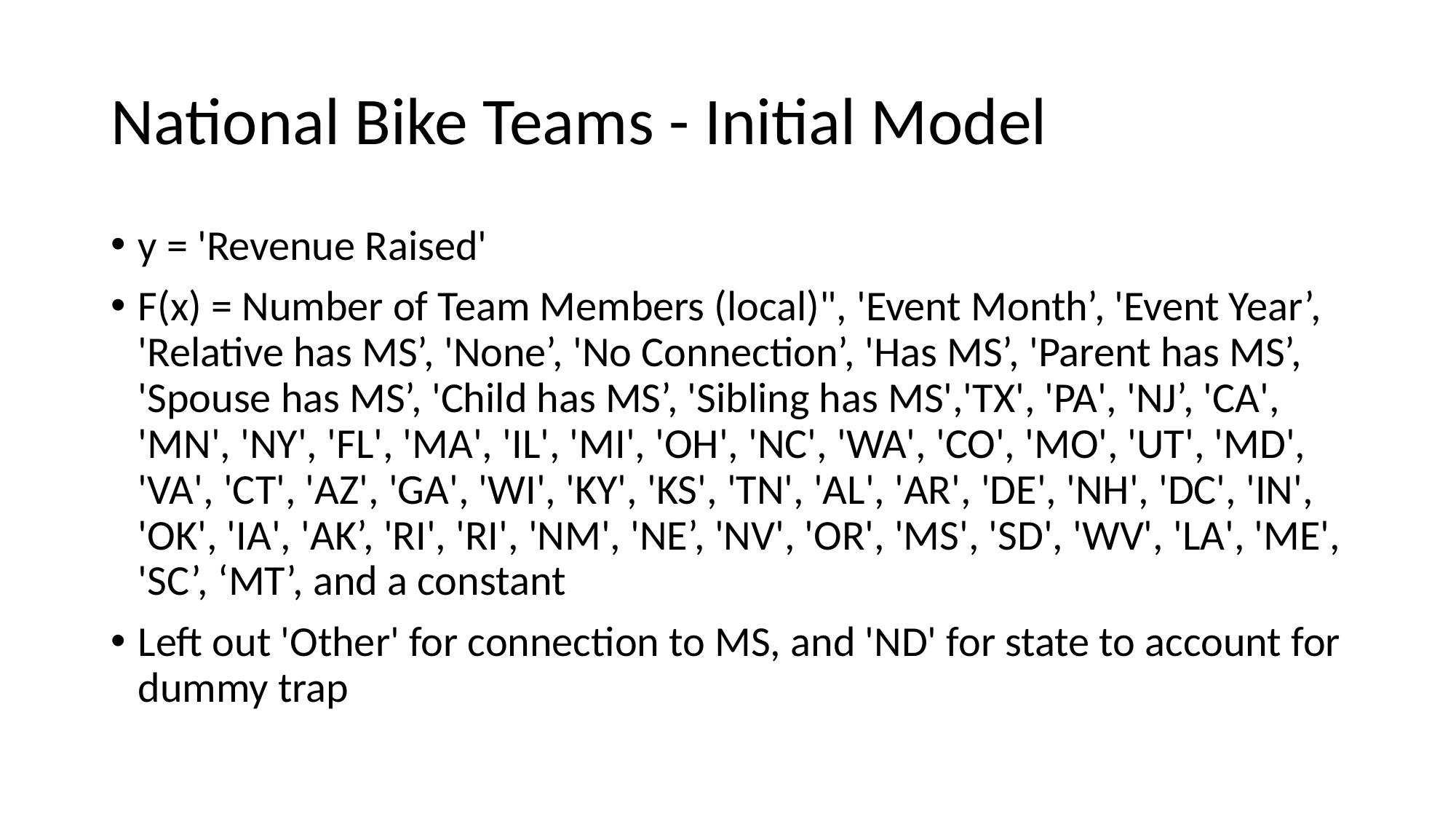

# National Bike Teams - Initial Model
y = 'Revenue Raised'
F(x) = Number of Team Members (local)", 'Event Month’, 'Event Year’, 'Relative has MS’, 'None’, 'No Connection’, 'Has MS’, 'Parent has MS’, 'Spouse has MS’, 'Child has MS’, 'Sibling has MS','TX', 'PA', 'NJ’, 'CA', 'MN', 'NY', 'FL', 'MA', 'IL', 'MI', 'OH', 'NC', 'WA', 'CO', 'MO', 'UT', 'MD', 'VA', 'CT', 'AZ', 'GA', 'WI', 'KY', 'KS', 'TN', 'AL', 'AR', 'DE', 'NH', 'DC', 'IN', 'OK', 'IA', 'AK’, 'RI', 'RI', 'NM', 'NE’, 'NV', 'OR', 'MS', 'SD', 'WV', 'LA', 'ME', 'SC’, ‘MT’, and a constant
Left out 'Other' for connection to MS, and 'ND' for state to account for dummy trap